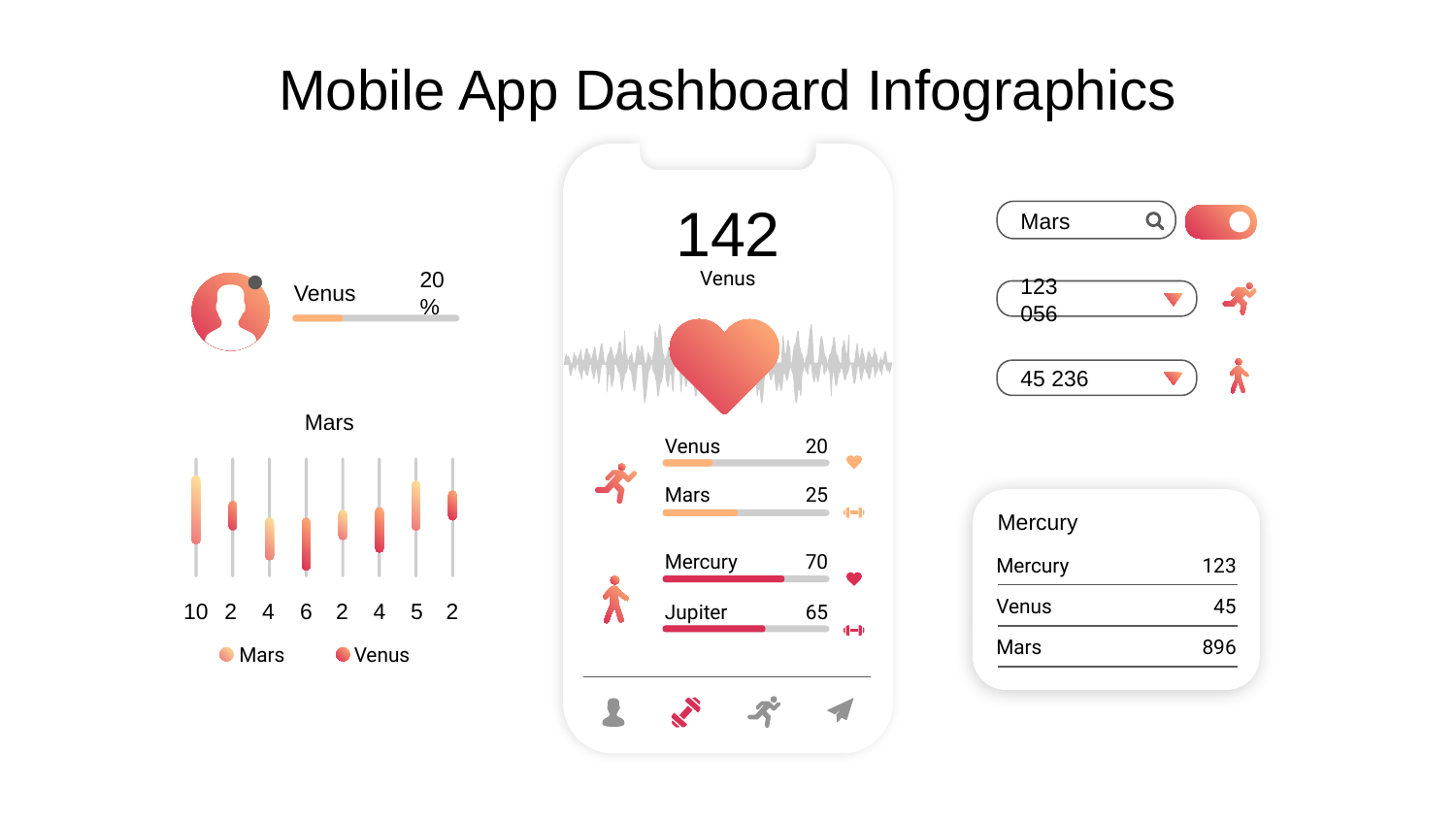

# Mobile App Dashboard Infographics

142
Mars

Venus
Venus
20%

123 056

45 236

Mars
Venus
20

25
Mars

Mercury

70
Mercury
123
Mercury

Venus
45
10
2
4
6
2
4
5
2
65
Jupiter

Mars
896
Mars

Venus